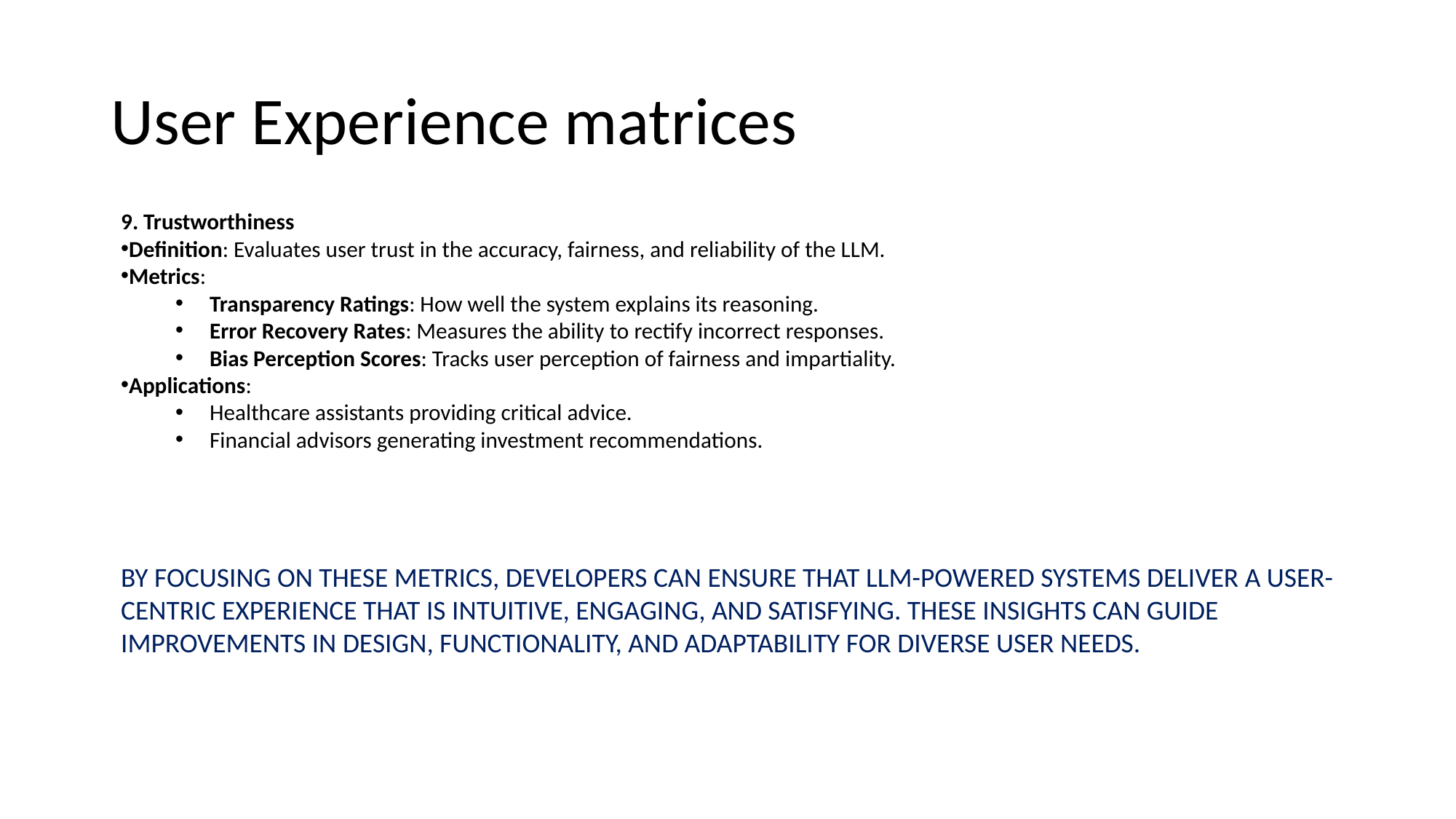

# User Experience matrices
9. Trustworthiness
Definition: Evaluates user trust in the accuracy, fairness, and reliability of the LLM.
Metrics:
Transparency Ratings: How well the system explains its reasoning.
Error Recovery Rates: Measures the ability to rectify incorrect responses.
Bias Perception Scores: Tracks user perception of fairness and impartiality.
Applications:
Healthcare assistants providing critical advice.
Financial advisors generating investment recommendations.
BY FOCUSING ON THESE METRICS, DEVELOPERS CAN ENSURE THAT LLM-POWERED SYSTEMS DELIVER A USER-CENTRIC EXPERIENCE THAT IS INTUITIVE, ENGAGING, AND SATISFYING. THESE INSIGHTS CAN GUIDE IMPROVEMENTS IN DESIGN, FUNCTIONALITY, AND ADAPTABILITY FOR DIVERSE USER NEEDS.